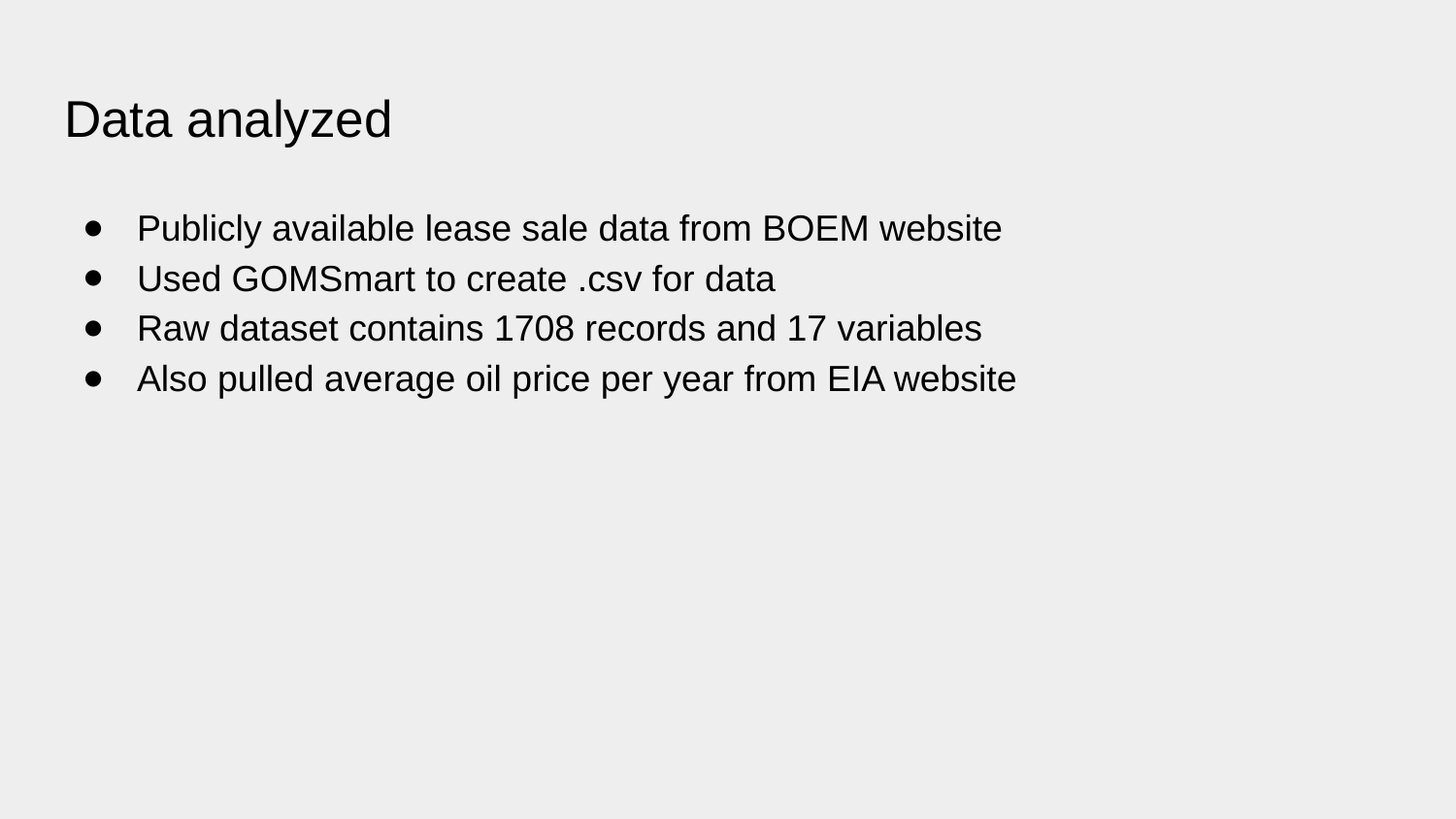

# Data analyzed
Publicly available lease sale data from BOEM website
Used GOMSmart to create .csv for data
Raw dataset contains 1708 records and 17 variables
Also pulled average oil price per year from EIA website